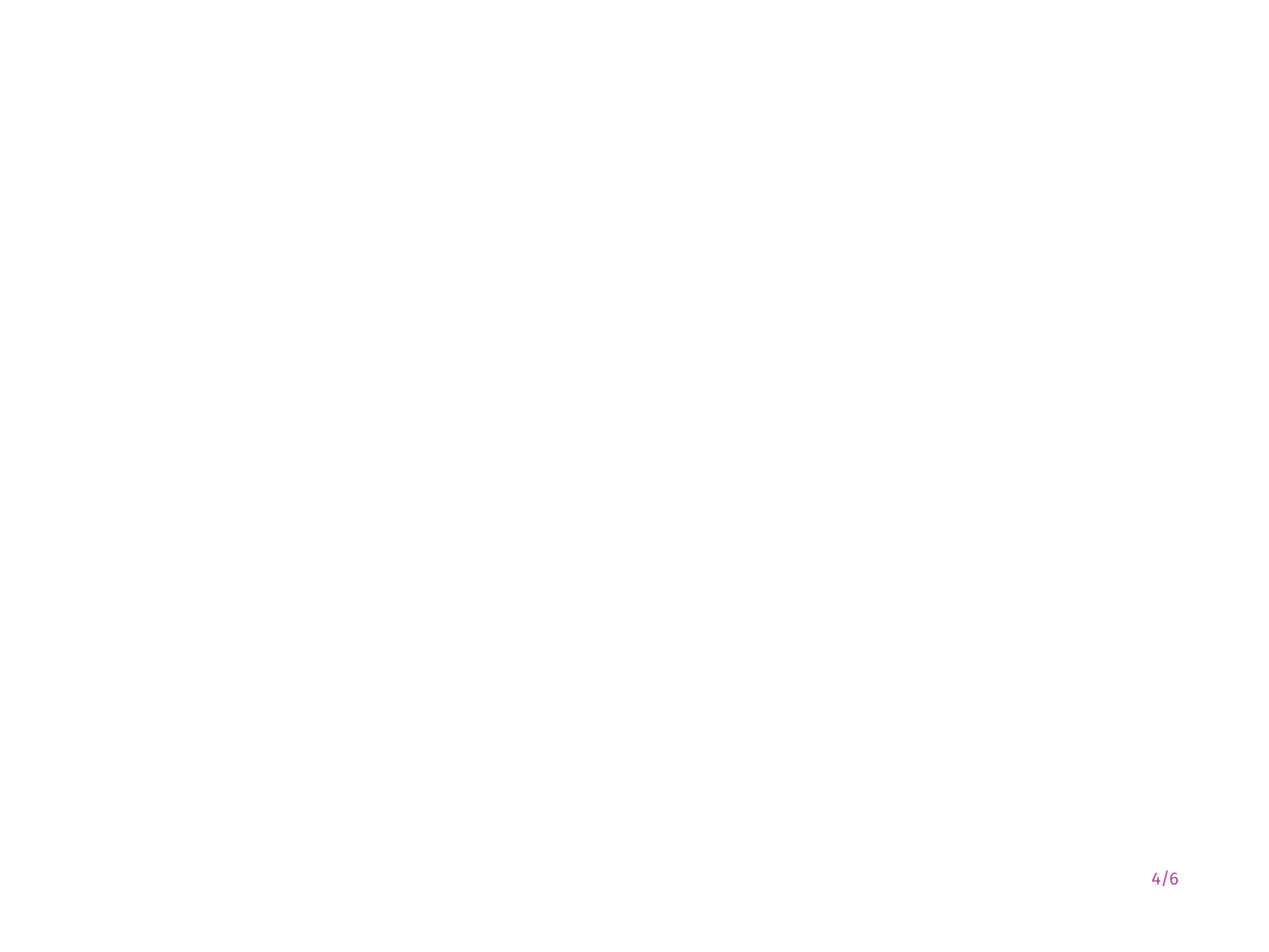

PRVA NEDELJA
Naručiti kancelarijski materijal (01.01.2018.)
Kreirati ugovore za sve učesnike I proslediti ga (03.01.2018)
Napraviti okvirni plan zaduženja I ovlašćenja (03.01.2018.
Pripremiti anketu za istraživanje (04.01.2018.)
Oglasiti anketu preko različitih izvora (05.01.2018.)
Kreirati odgovarajuću bazu podataka za sve učesnike projekta I informacije koje služe za istraživanje (05.01.2018.)

4/6